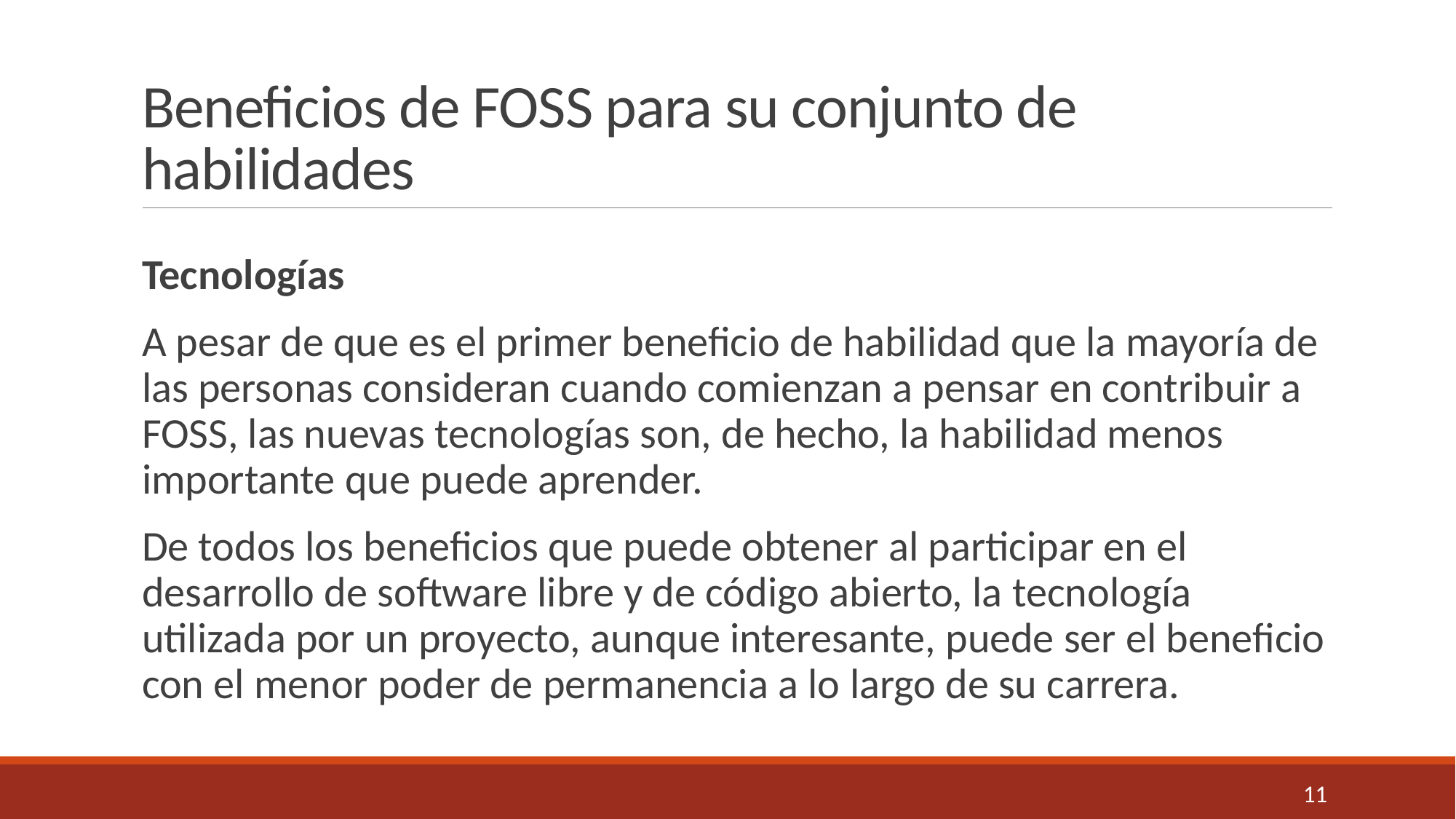

# Beneficios de FOSS para su conjunto de habilidades
Tecnologías
A pesar de que es el primer beneficio de habilidad que la mayoría de las personas consideran cuando comienzan a pensar en contribuir a FOSS, las nuevas tecnologías son, de hecho, la habilidad menos importante que puede aprender.
De todos los beneficios que puede obtener al participar en el desarrollo de software libre y de código abierto, la tecnología utilizada por un proyecto, aunque interesante, puede ser el beneficio con el menor poder de permanencia a lo largo de su carrera.
11